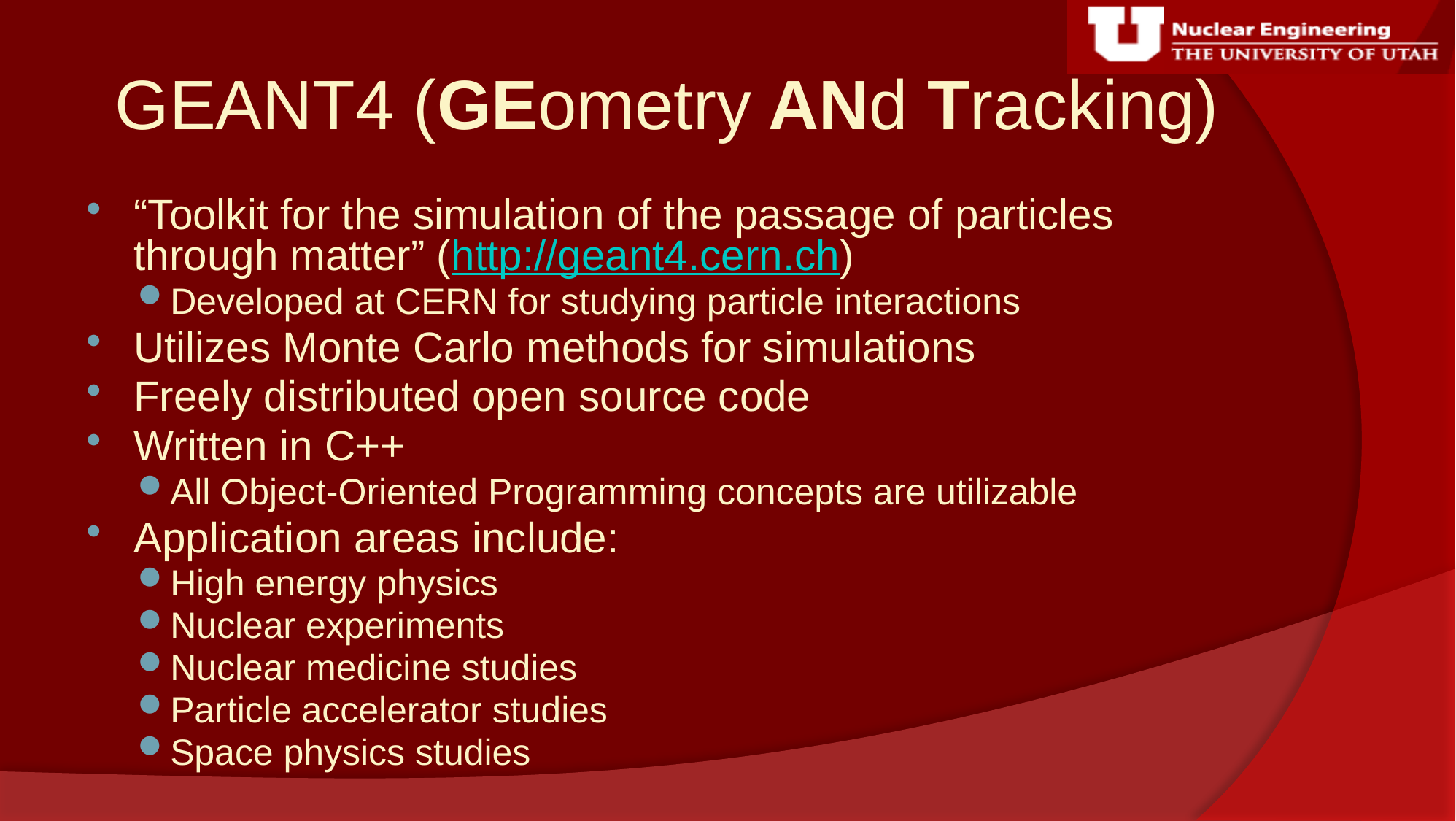

# GEANT4 (GEometry ANd Tracking)
“Toolkit for the simulation of the passage of particles through matter” (http://geant4.cern.ch)
Developed at CERN for studying particle interactions
Utilizes Monte Carlo methods for simulations
Freely distributed open source code
Written in C++
All Object-Oriented Programming concepts are utilizable
Application areas include:
High energy physics
Nuclear experiments
Nuclear medicine studies
Particle accelerator studies
Space physics studies